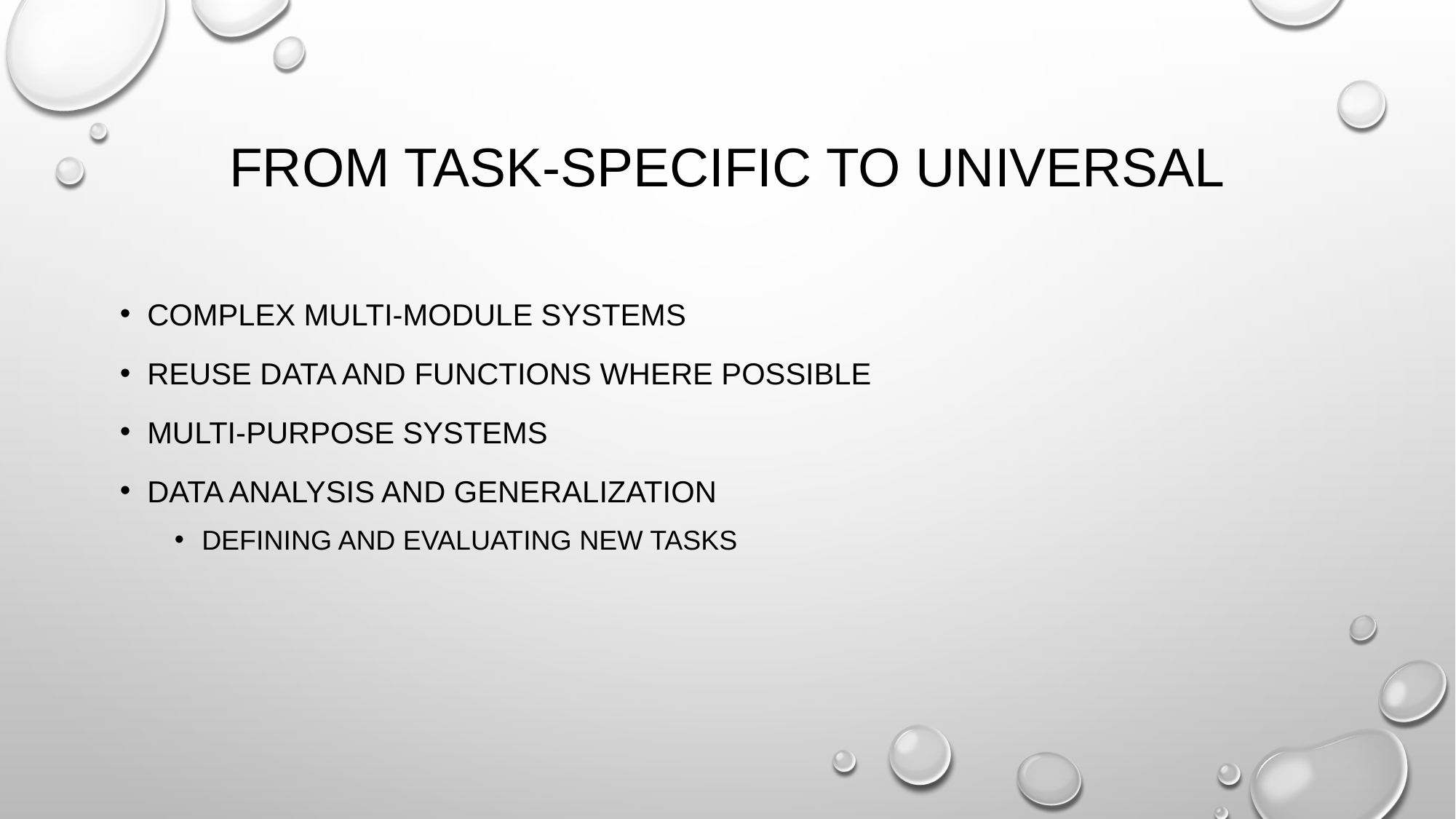

# From task-specific to universal
Complex multi-module systems
Reuse data and functions where possible
Multi-purpose systems
Data analysis and generalization
Defining and evaluating new tasks